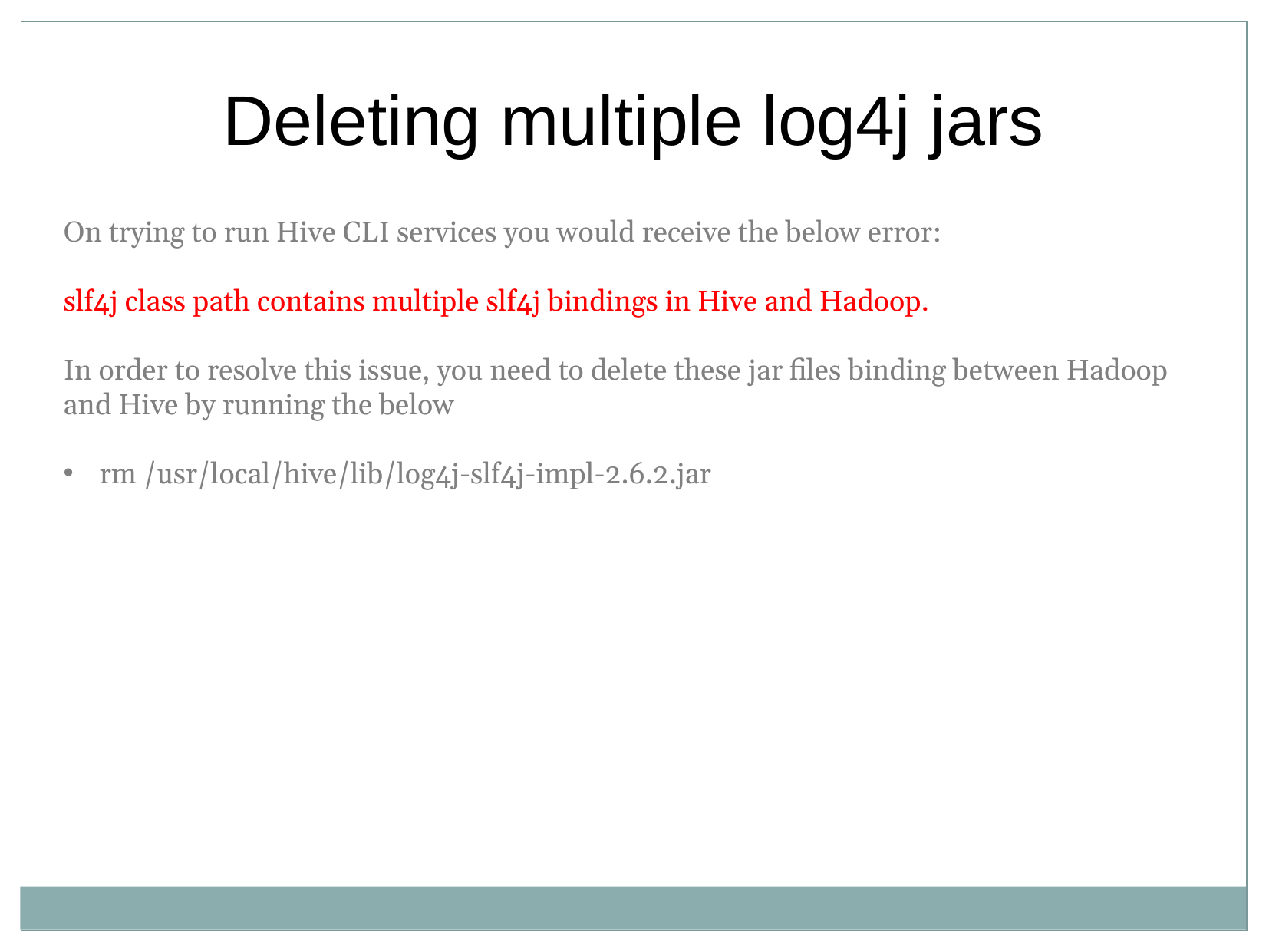

Deleting multiple log4j jars
On trying to run Hive CLI services you would receive the below error:

slf4j class path contains multiple slf4j bindings in Hive and Hadoop.

In order to resolve this issue, you need to delete these jar files binding between Hadoop and Hive by running the below

rm /usr/local/hive/lib/log4j-slf4j-impl-2.6.2.jar